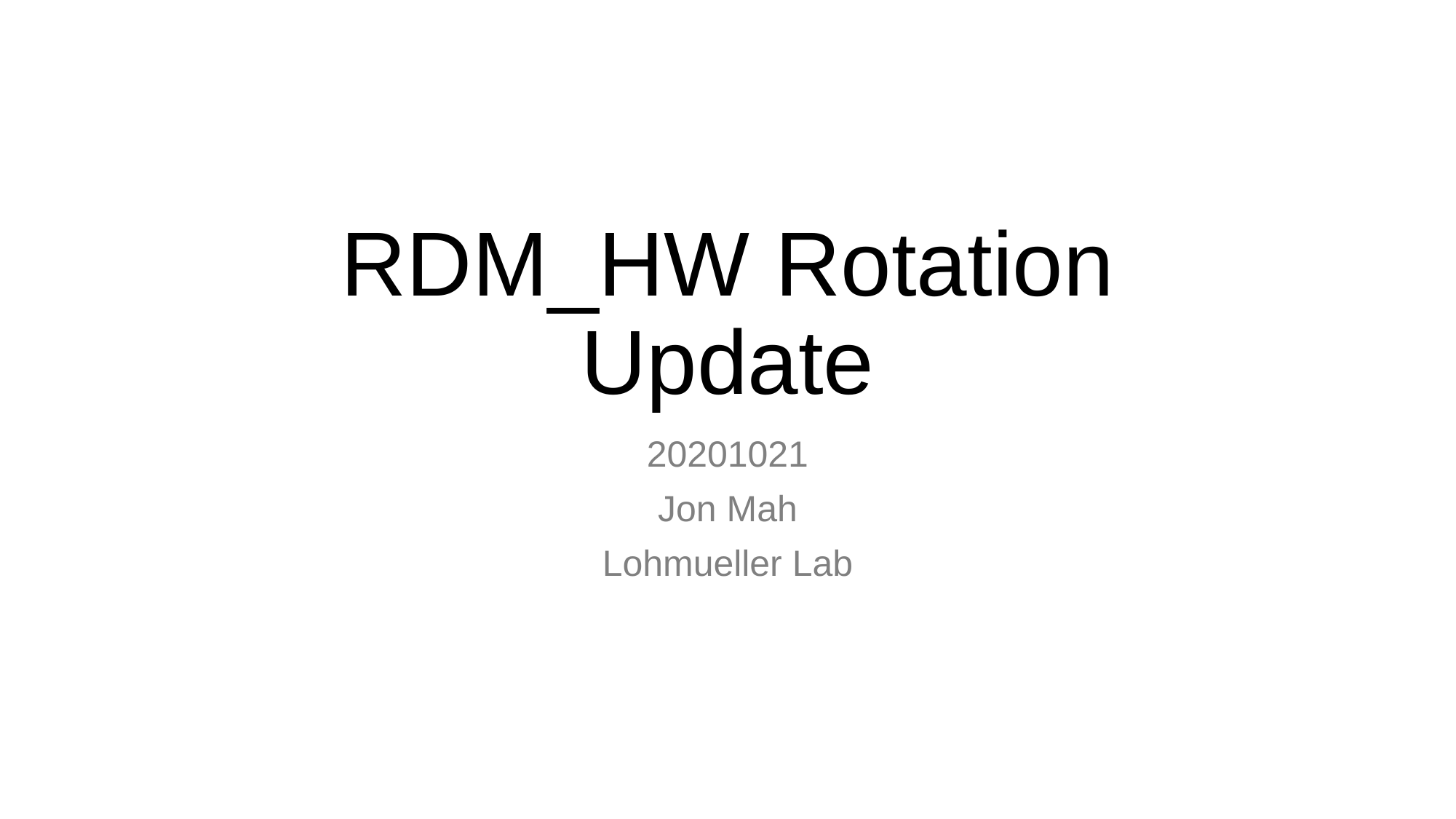

# RDM_HW Rotation Update
20201021
Jon Mah
Lohmueller Lab